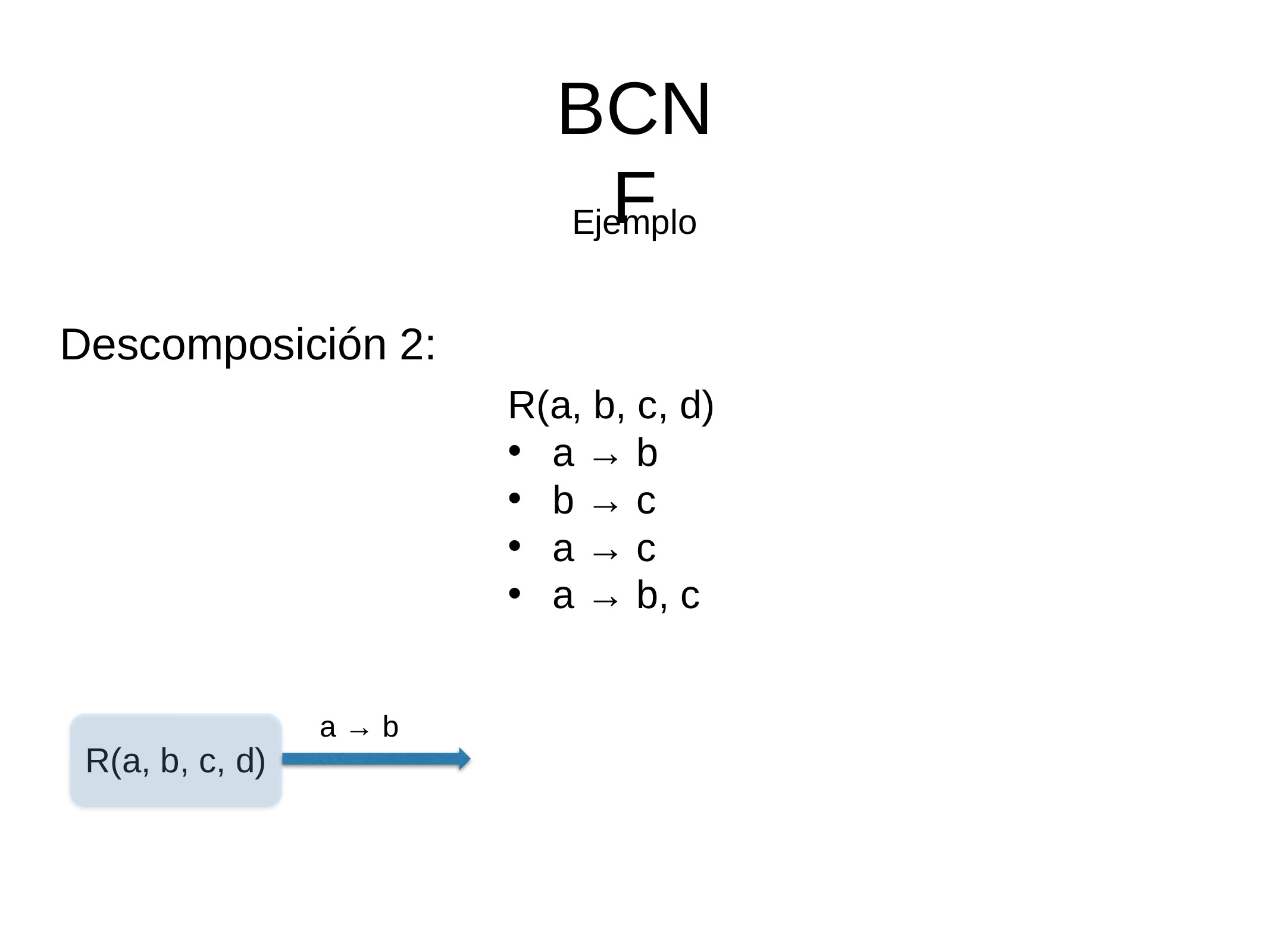

BCNF
Ejemplo
Descomposición 2:
R(a, b, c, d)
a → b
b → c
a → c
a → b, c
a → b

R(a, b, c, d)